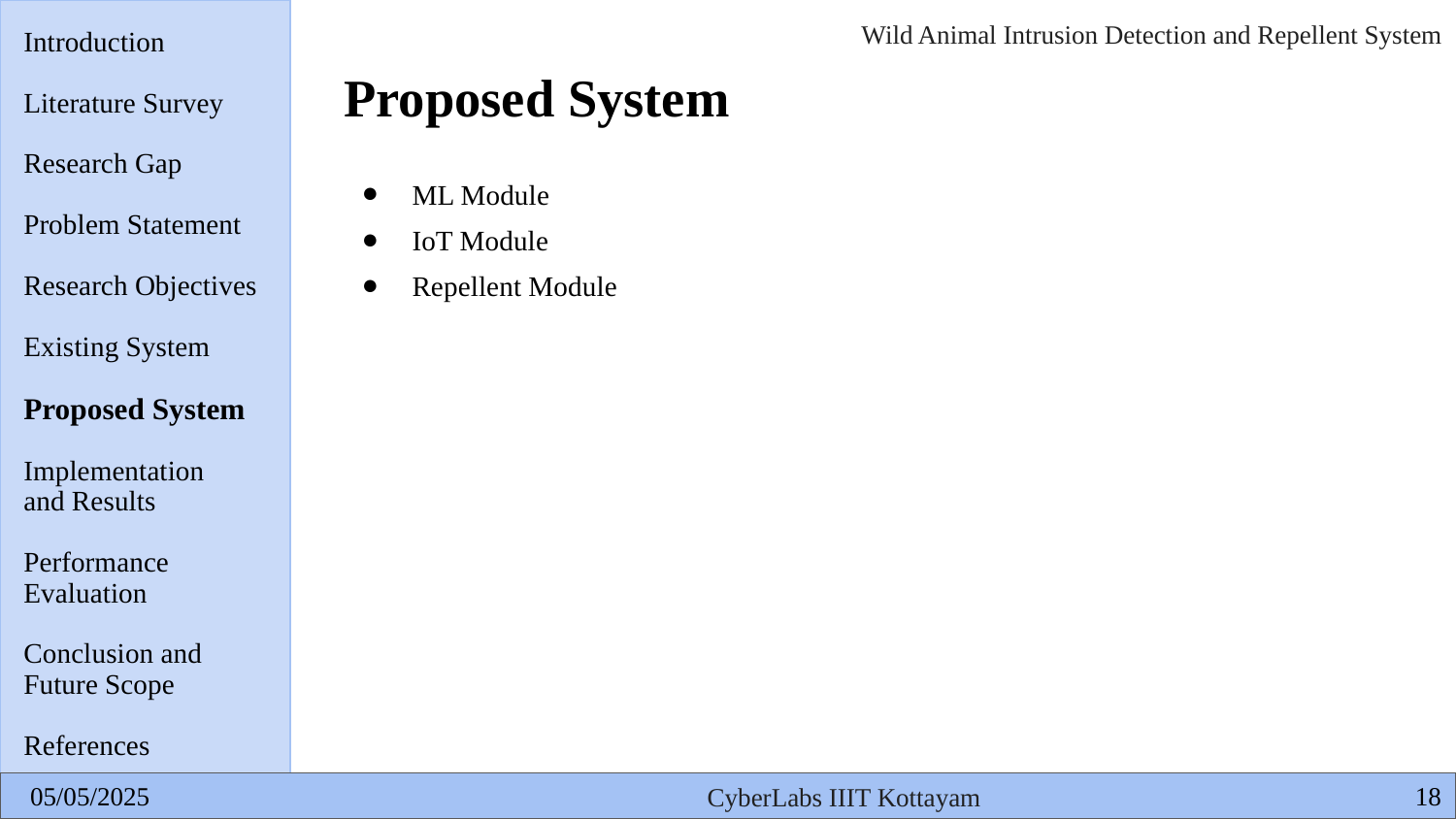

Introduction

Literature Survey

Research Gap

Problem Statement

Research Objectives

Existing System

Proposed System

Implementation
and Results

Performance
Evaluation

Conclusion and
Future Scope

References

# Proposed System
ML Module
IoT Module
Repellent Module

18